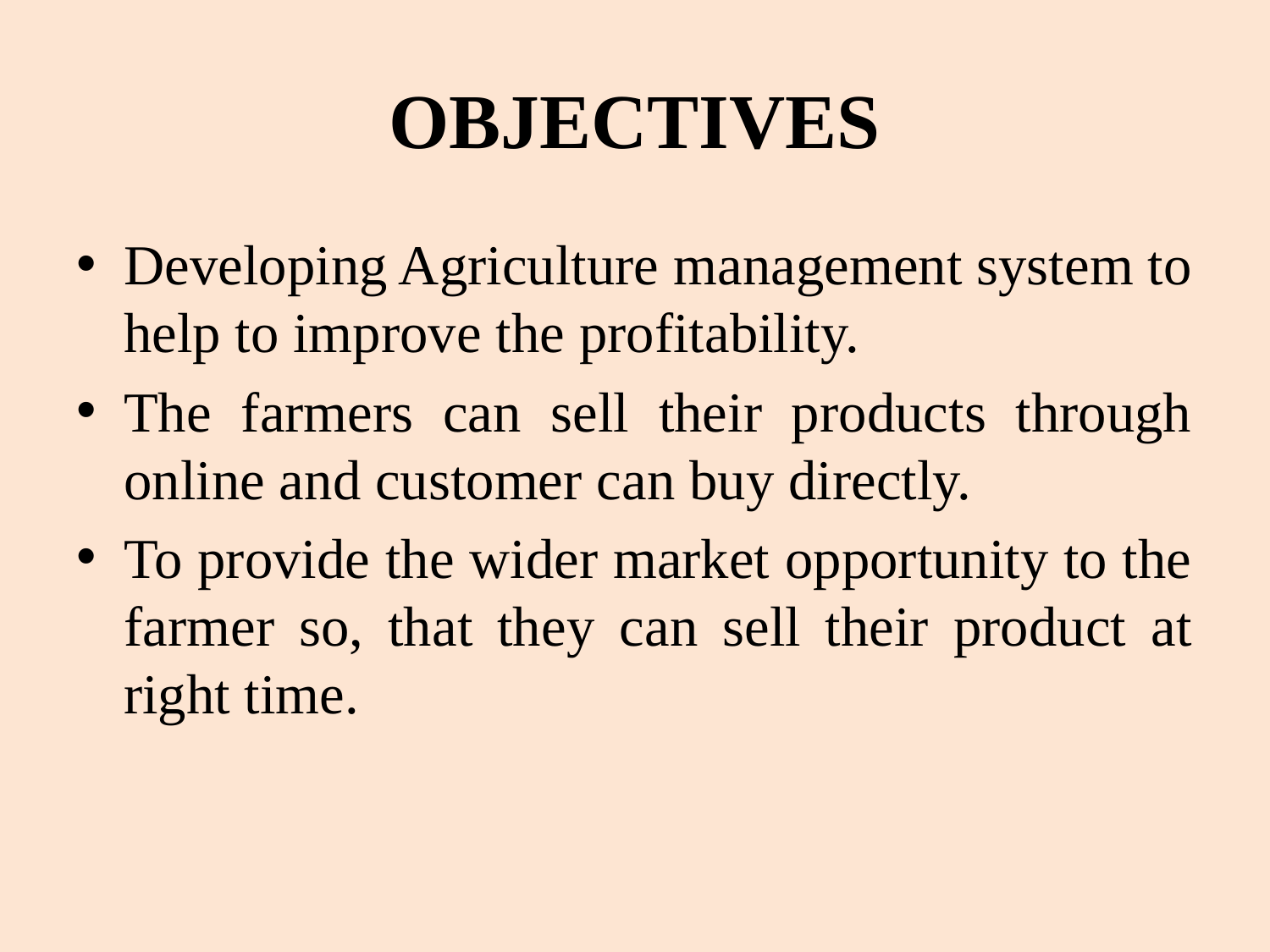

# OBJECTIVES
Developing Agriculture management system to help to improve the profitability.
The farmers can sell their products through online and customer can buy directly.
To provide the wider market opportunity to the farmer so, that they can sell their product at right time.